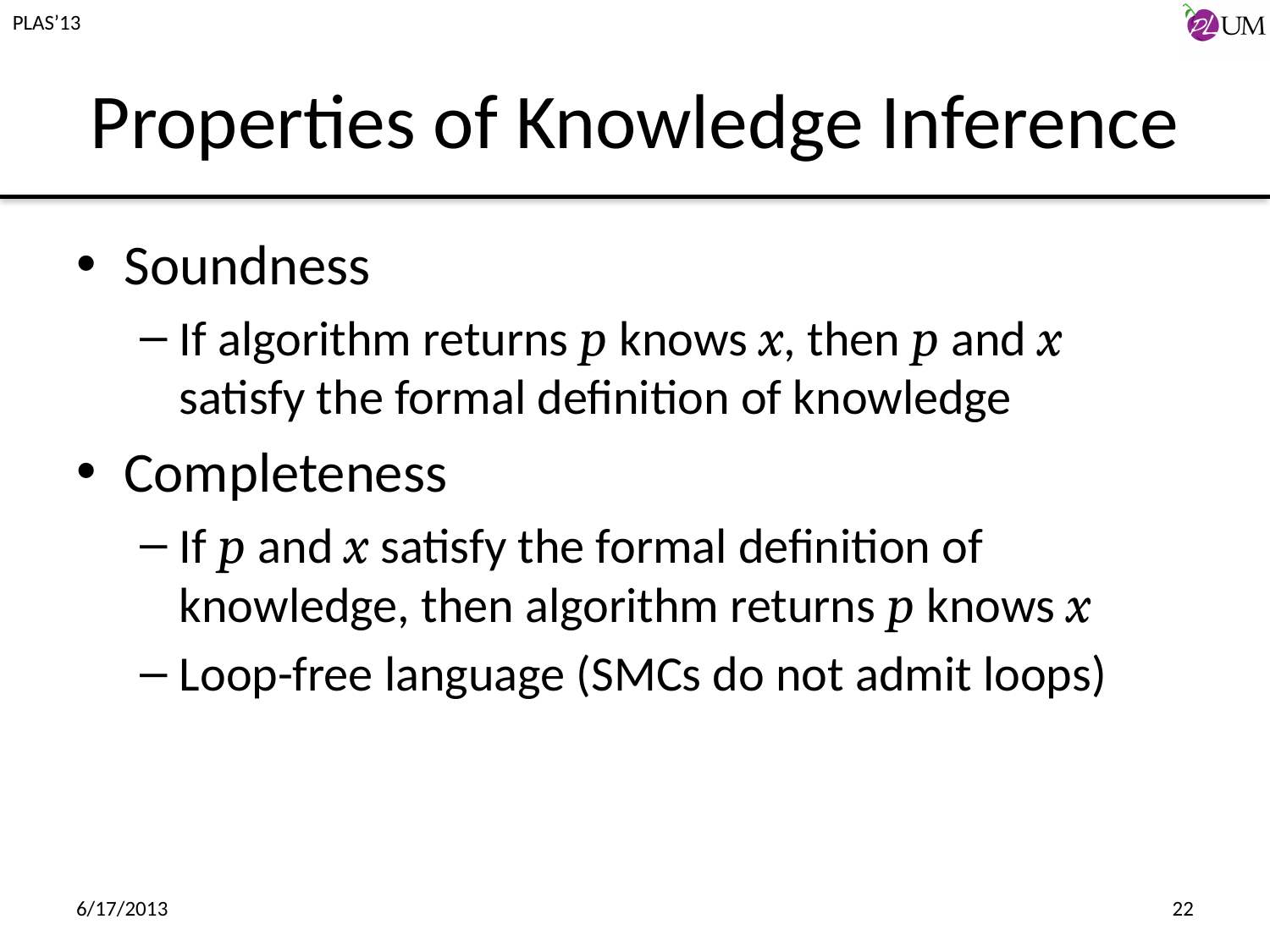

# Properties of Knowledge Inference
Soundness
If algorithm returns p knows x, then p and x satisfy the formal definition of knowledge
Completeness
If p and x satisfy the formal definition of knowledge, then algorithm returns p knows x
Loop-free language (SMCs do not admit loops)
6/17/2013
22